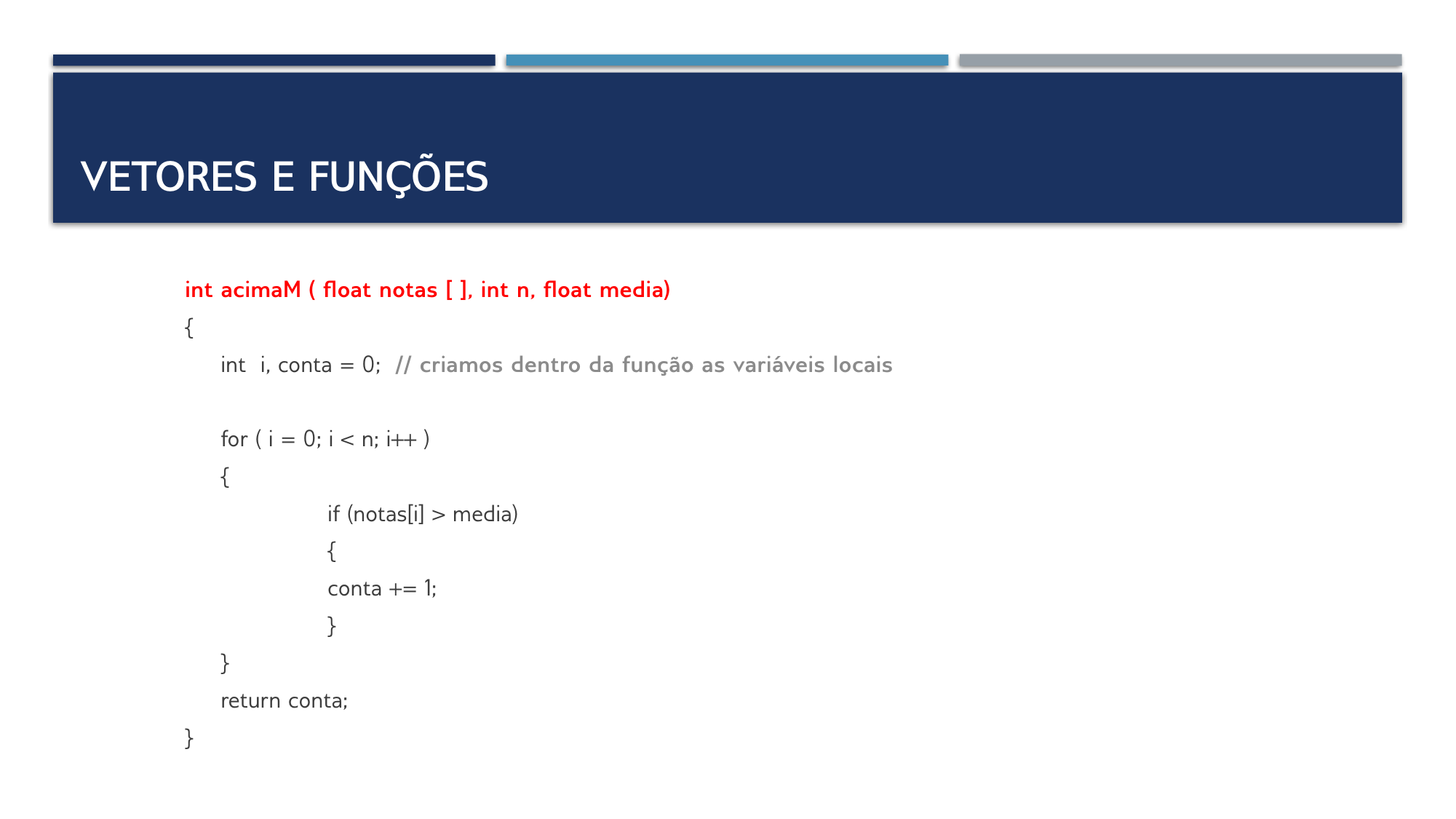

# Vetores e Funções

int acimaM ( float notas [ ], int n, float media)
{
	int  i, conta = 0;  // criamos dentro da função as variáveis locais

	for ( i = 0; i < n; i++ )
	{
		if (notas[i] > media)
		{
			conta += 1;
		}
	}
	return conta;
}